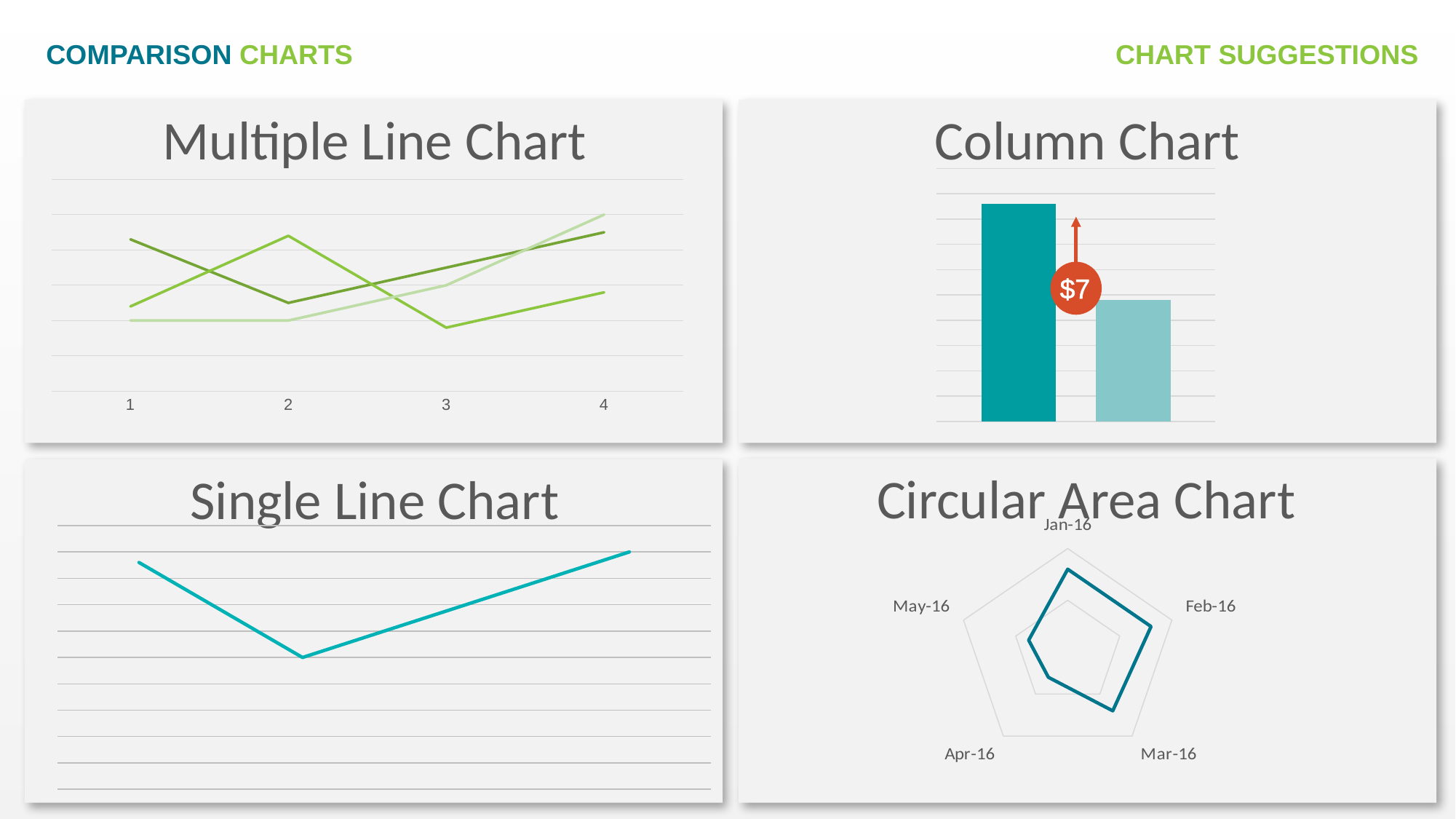

COMPARISON CHARTS
CHART SUGGESTIONS

Multiple Line Chart

Column Chart

### Chart

| Category |  |  |
|---|---|---|

### Chart

| Category |  |  |  |
|---|---|---|---|
$7
Circular Area Chart

Single Line Chart

### Chart

| Category | Series 1 |
|---|---|
| 42370.0 | 32.0 |
| 42401.0 | 32.0 |
| 42432.0 | 28.0 |
| 42463.0 | 12.0 |
| 42494.0 | 15.0 |

### Chart

| Category | Series 1 |
|---|---|
| Category 1 | 4.3 |
| Category 2 | 2.5 |
| Category 3 | 3.5 |
| Category 4 | 4.5 |